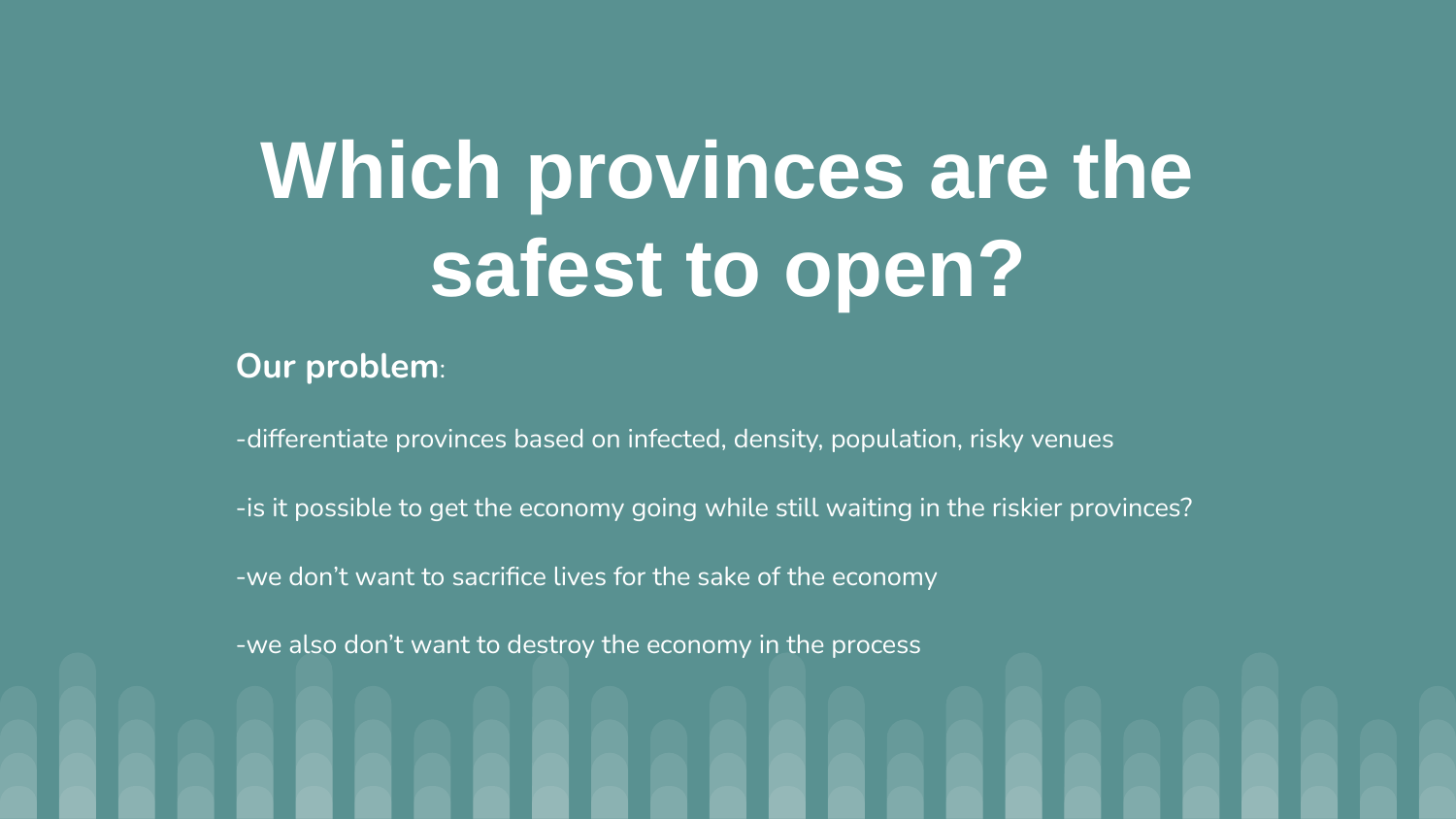

# Which provinces are the safest to open?
Our problem:
-differentiate provinces based on infected, density, population, risky venues
-is it possible to get the economy going while still waiting in the riskier provinces?
-we don’t want to sacrifice lives for the sake of the economy
-we also don’t want to destroy the economy in the process